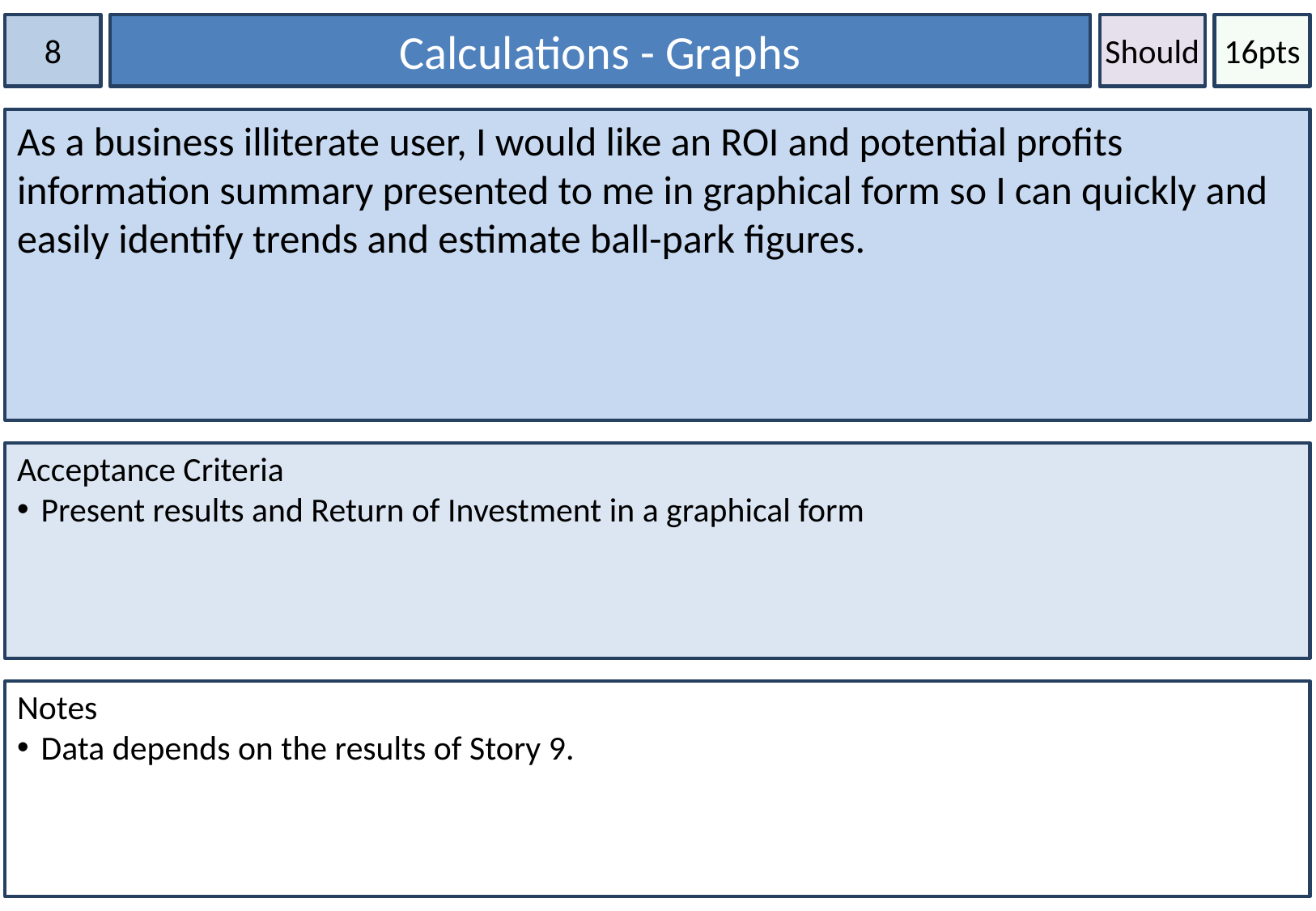

8
Calculations - Graphs
Should
16pts
As a business illiterate user, I would like an ROI and potential profits information summary presented to me in graphical form so I can quickly and easily identify trends and estimate ball-park figures.
Acceptance Criteria
Present results and Return of Investment in a graphical form
Notes
Data depends on the results of Story 9.